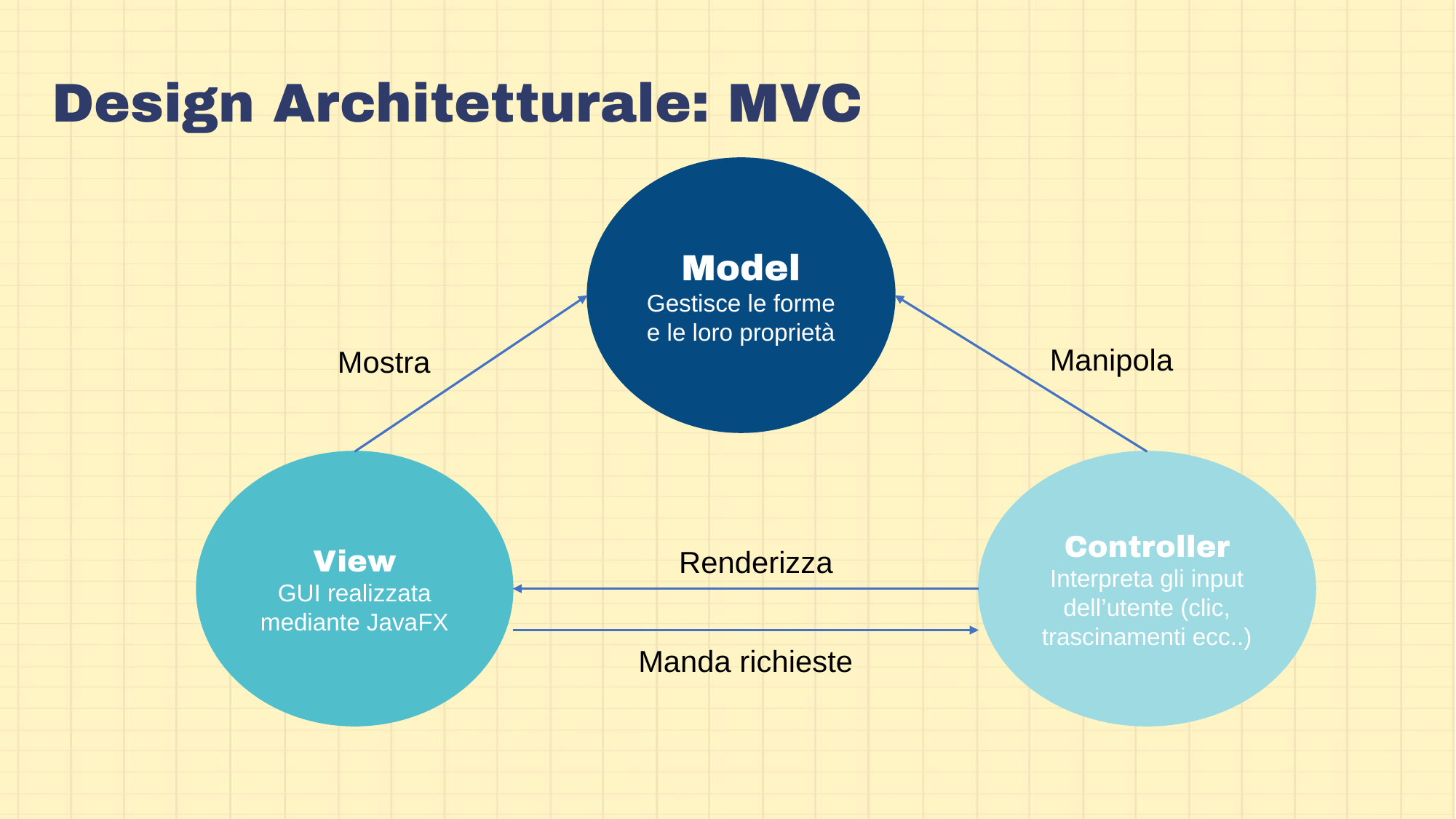

# Design Architetturale: MVC
Model
Gestisce le forme e le loro proprietà
Manipola
Mostra
View
GUI realizzata mediante JavaFX
Controller
Interpreta gli input dell’utente (clic, trascinamenti ecc..)
Renderizza
Manda richieste